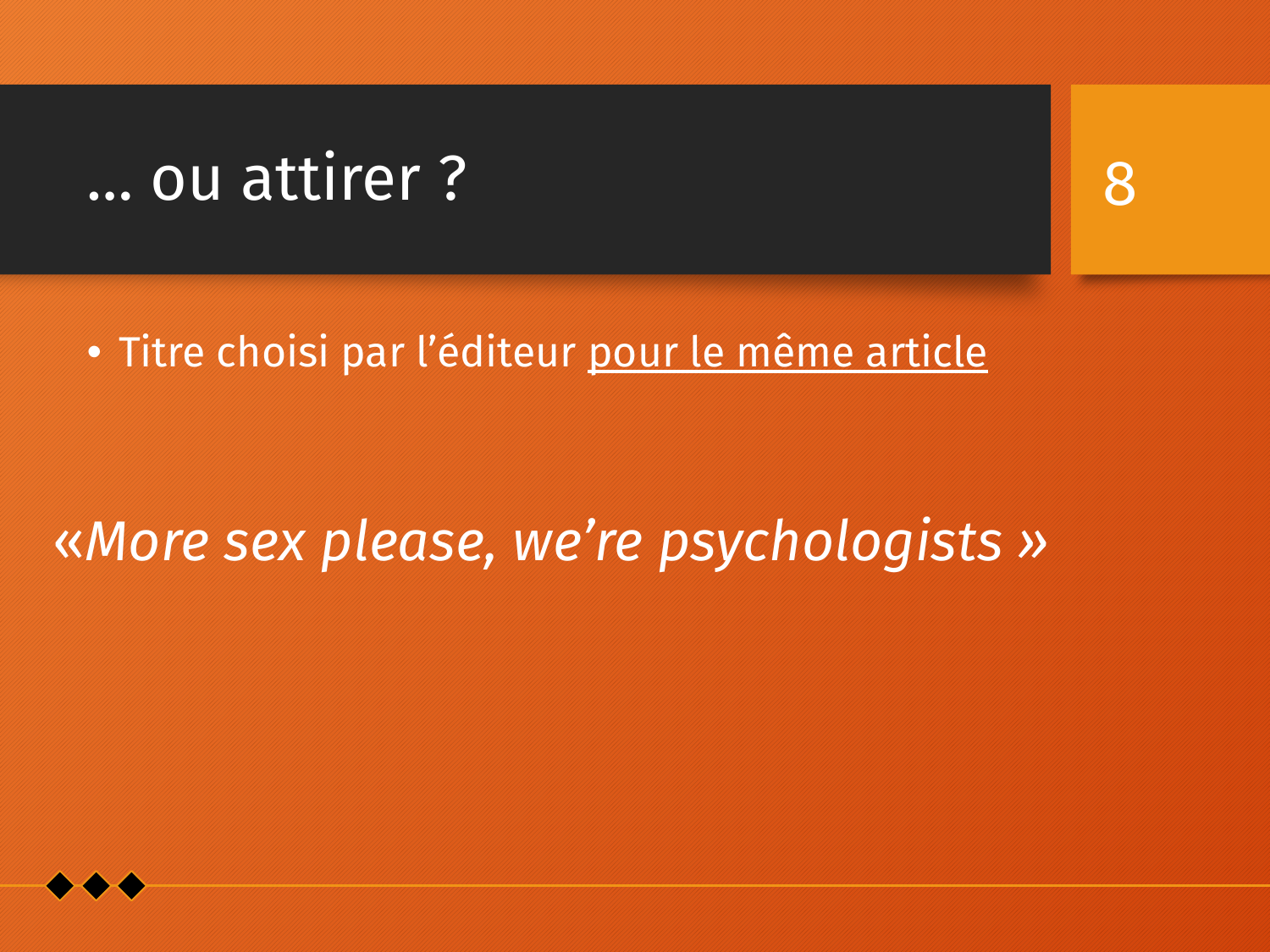

# … ou attirer ?
8
Titre choisi par l’éditeur pour le même article
«More sex please, we’re psychologists »